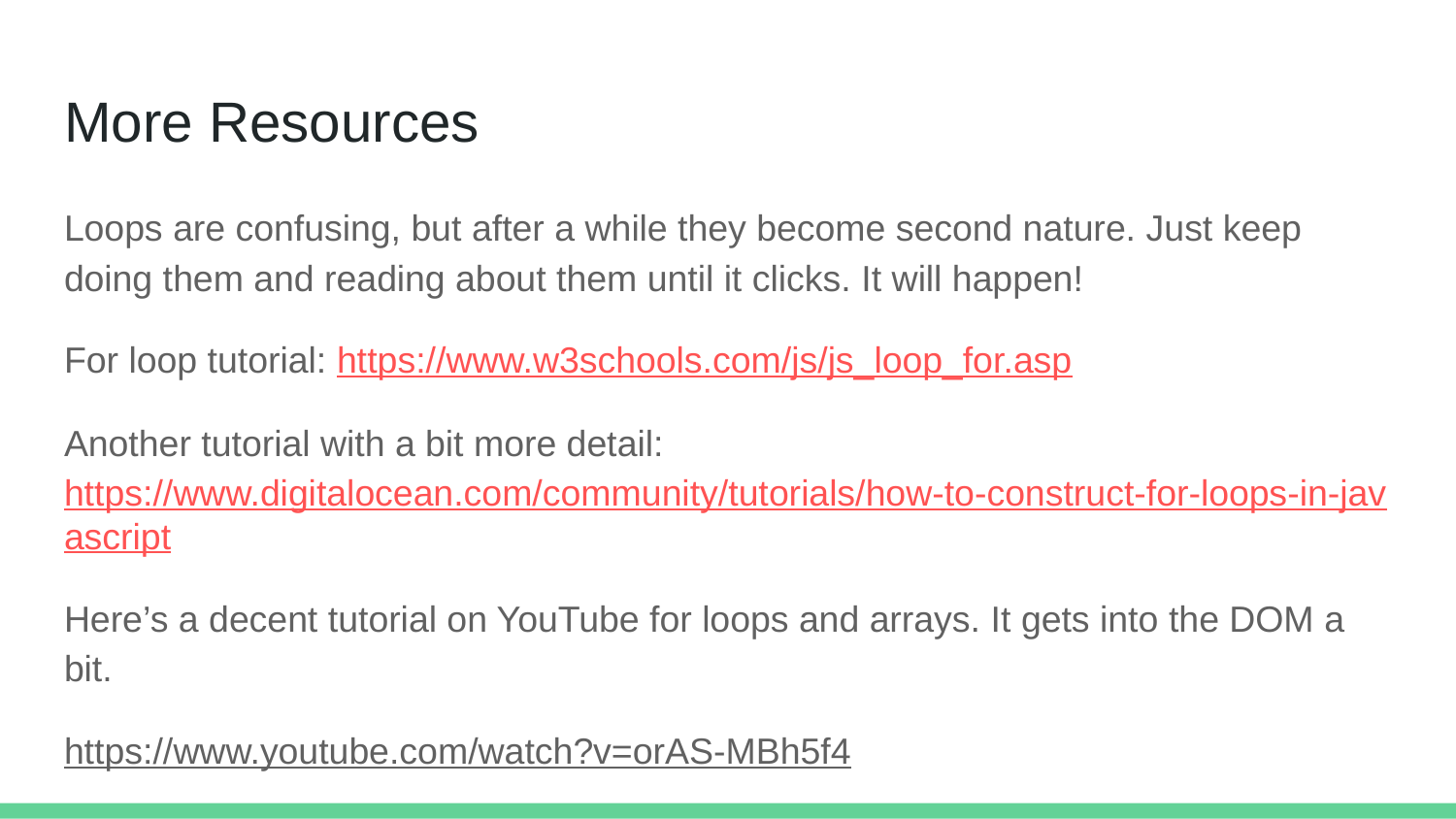

# More Resources
Loops are confusing, but after a while they become second nature. Just keep doing them and reading about them until it clicks. It will happen!
For loop tutorial: https://www.w3schools.com/js/js_loop_for.asp
Another tutorial with a bit more detail: https://www.digitalocean.com/community/tutorials/how-to-construct-for-loops-in-javascript
Here’s a decent tutorial on YouTube for loops and arrays. It gets into the DOM a bit.
https://www.youtube.com/watch?v=orAS-MBh5f4